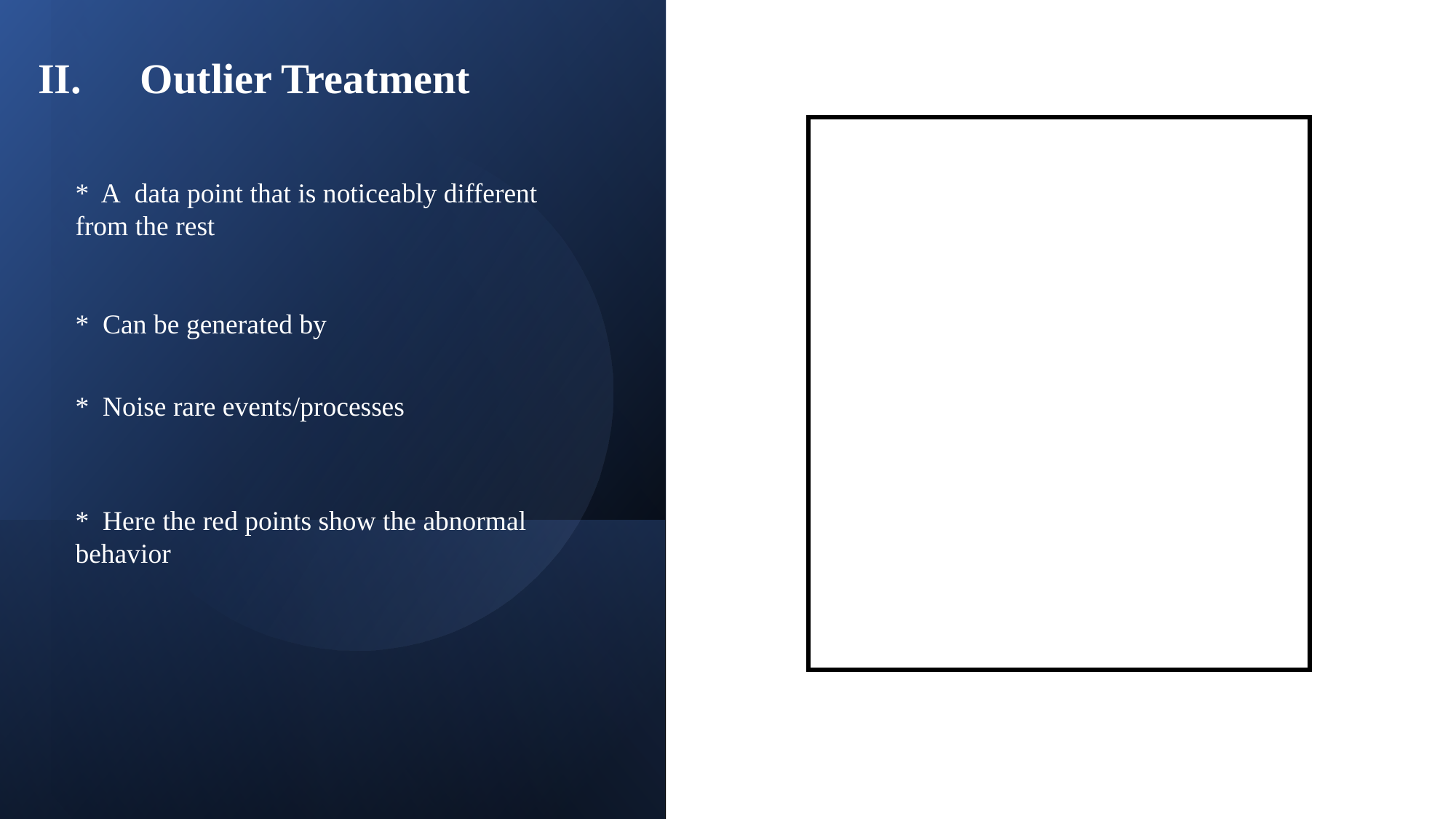

Outlier Treatment

*  A  data point that is noticeably different from the rest

*  Can be generated by
*  Noise rare events/processes

*  Here the red points show the abnormal behavior